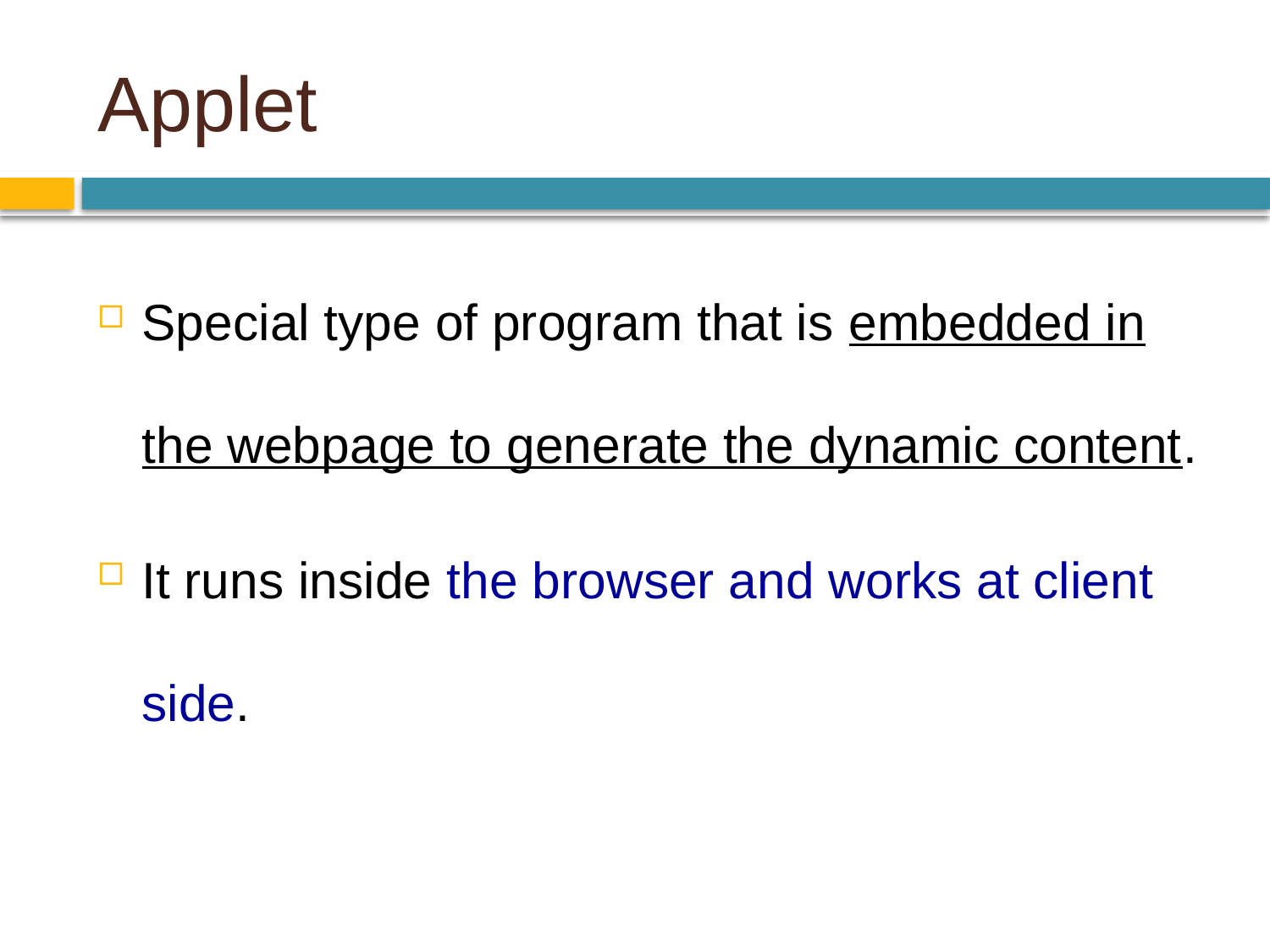

# Applet
Special type of program that is embedded in the webpage to generate the dynamic content.
It runs inside the browser and works at client side.